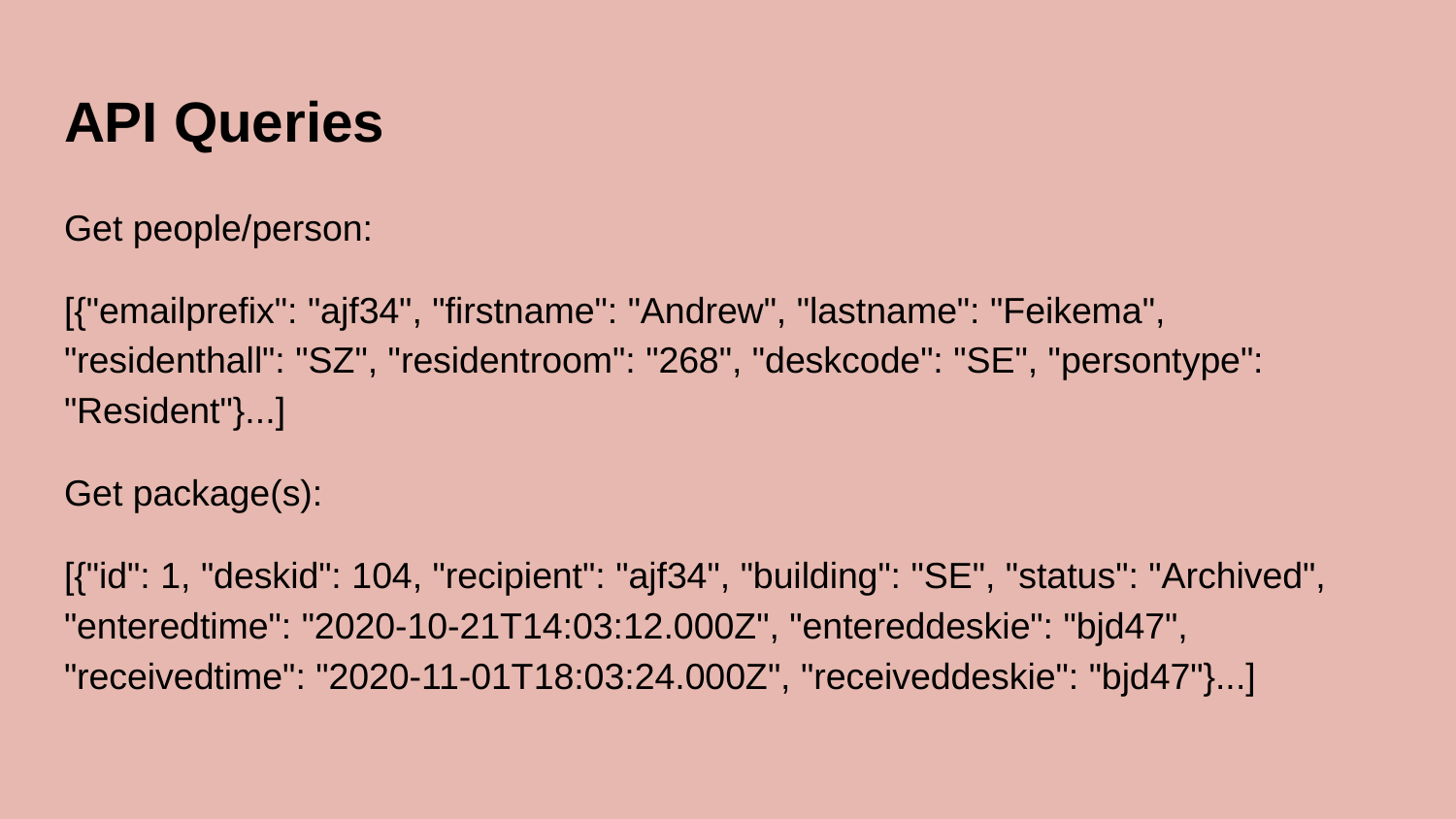

# API Queries
Get people/person:
[{"emailprefix": "ajf34", "firstname": "Andrew", "lastname": "Feikema", "residenthall": "SZ", "residentroom": "268", "deskcode": "SE", "persontype": "Resident"}...]
Get package(s):
[{"id": 1, "deskid": 104, "recipient": "ajf34", "building": "SE", "status": "Archived", "enteredtime": "2020-10-21T14:03:12.000Z", "entereddeskie": "bjd47", "receivedtime": "2020-11-01T18:03:24.000Z", "receiveddeskie": "bjd47"}...]